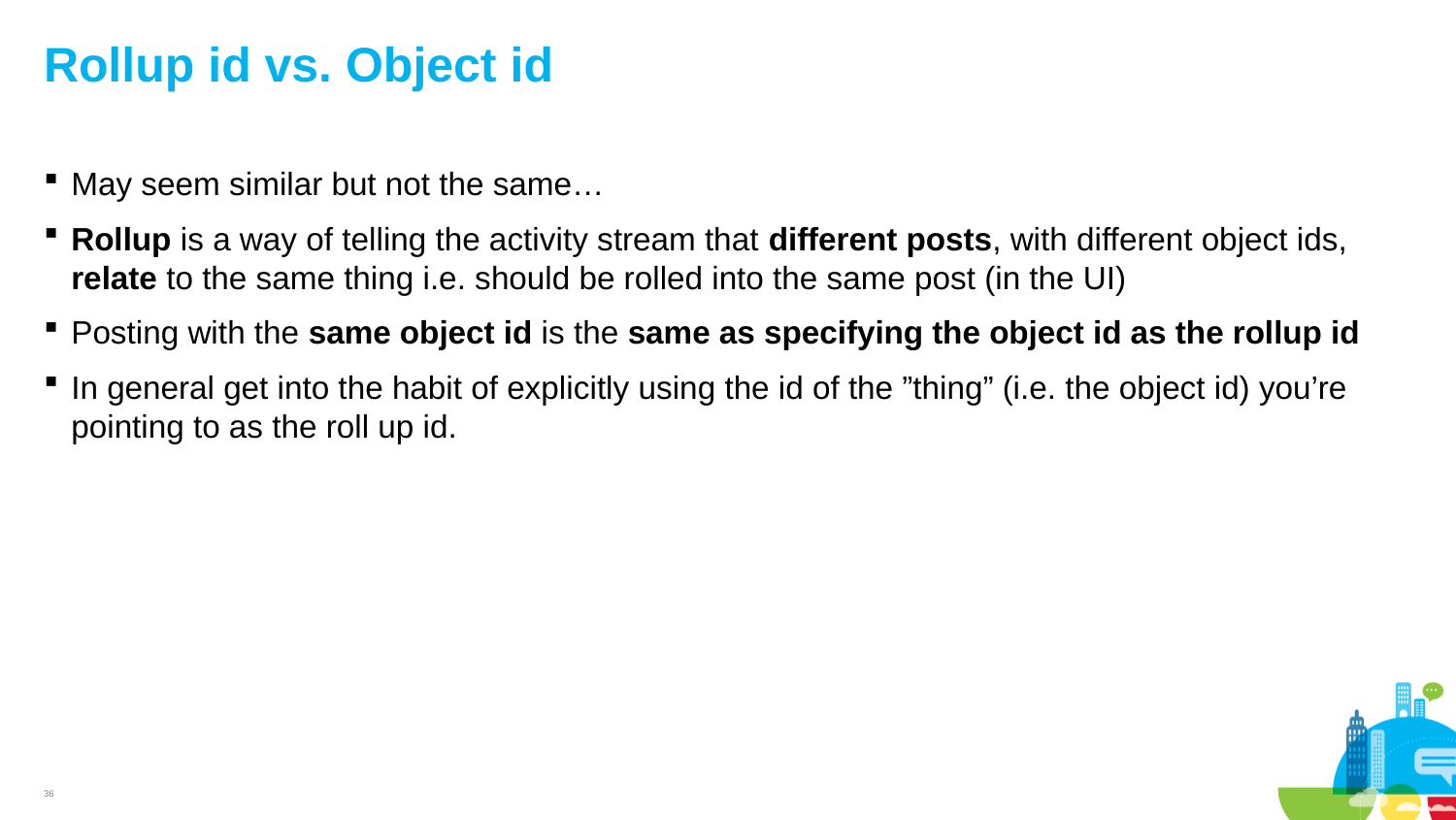

# Rollup id vs. Object id
May seem similar but not the same…
Rollup is a way of telling the activity stream that different posts, with different object ids, relate to the same thing i.e. should be rolled into the same post (in the UI)
Posting with the same object id is the same as specifying the object id as the rollup id
In general get into the habit of explicitly using the id of the ”thing” (i.e. the object id) you’re pointing to as the roll up id.
36